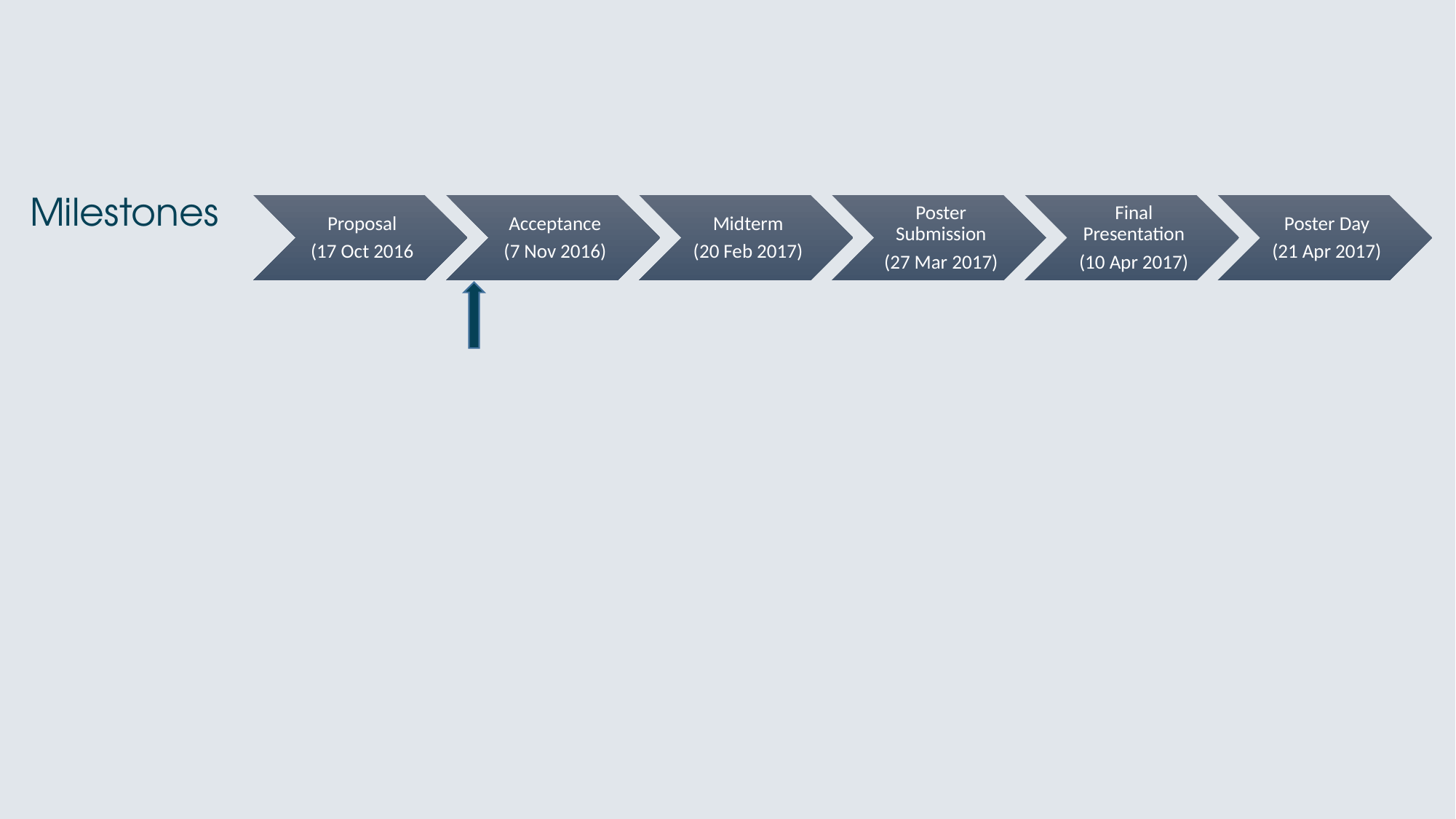

Proposal
(17 Oct 2016
Acceptance
(7 Nov 2016)
Midterm
(20 Feb 2017)
Poster Submission
(27 Mar 2017)
Final Presentation
(10 Apr 2017)
Poster Day
(21 Apr 2017)
Milestones